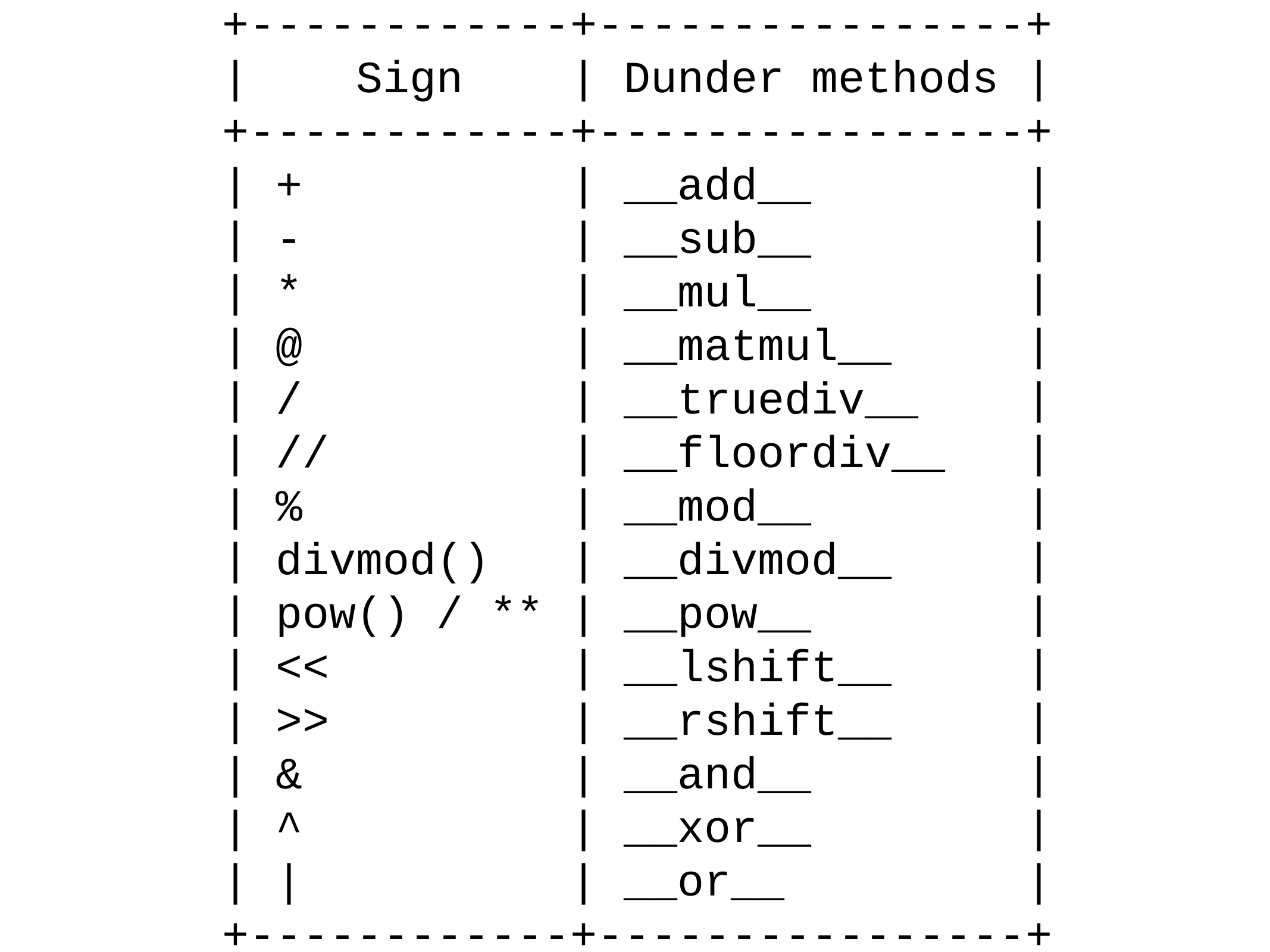

+------------+----------------+
|    Sign    | Dunder methods |
+------------+----------------+
| +          | __add__        |
| -          | __sub__        |
| *          | __mul__        |
| @          | __matmul__     |
| /          | __truediv__    |
| //         | __floordiv__   |
| %          | __mod__        |
| divmod()   | __divmod__     |
| pow() / ** | __pow__        |
| <<         | __lshift__     |
| >>         | __rshift__     |
| &          | __and__        |
| ^          | __xor__        |
| |          | __or__         |
+------------+----------------+